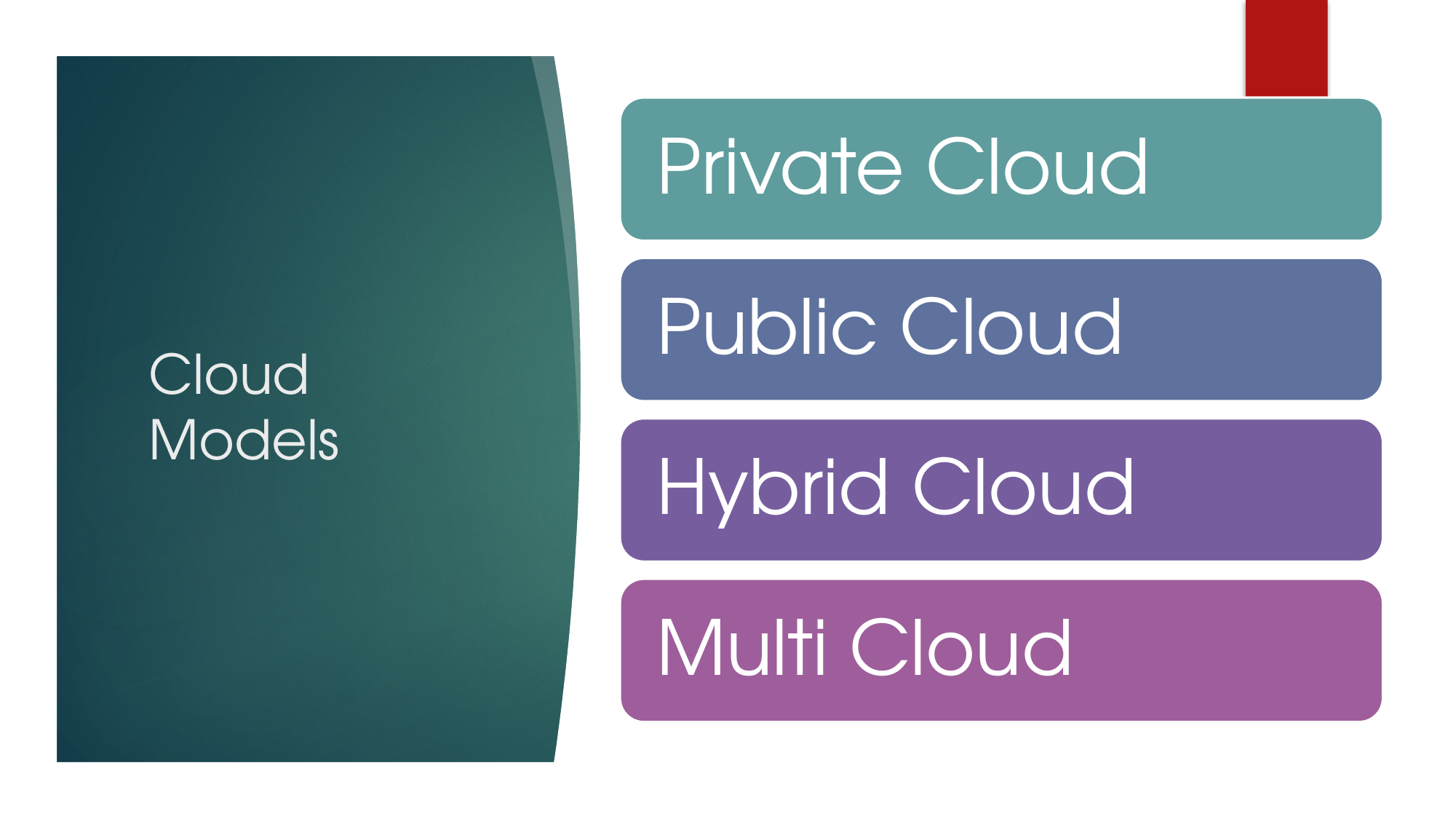

Private Cloud
Public Cloud
Hybrid Cloud
Multi Cloud
# Cloud Models